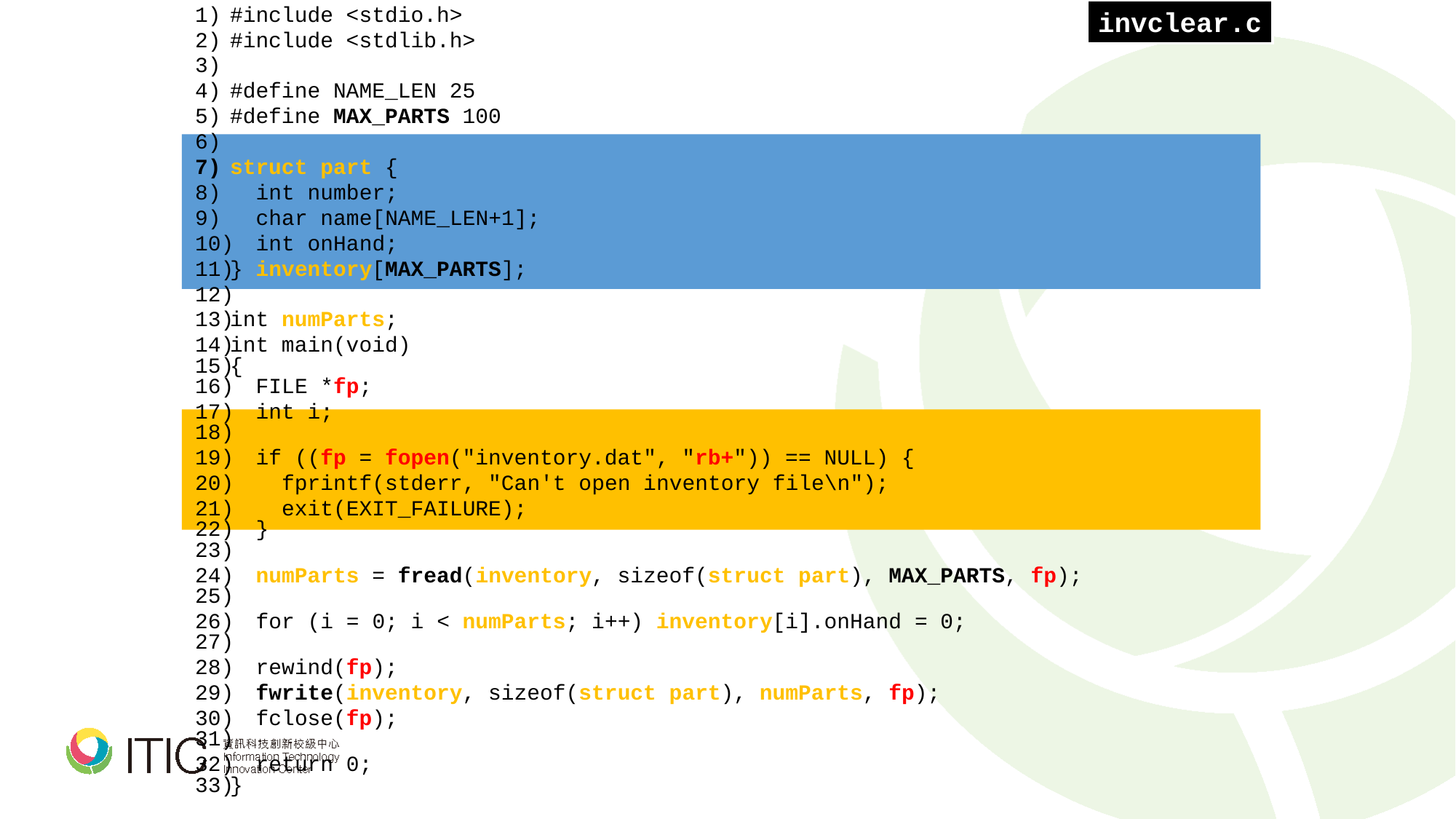

#include <stdio.h>
#include <stdlib.h>

#define NAME_LEN 25
#define MAX_PARTS 100

struct part {
  int number;
  char name[NAME_LEN+1];
  int onHand;
} inventory[MAX_PARTS];

int numParts;
int main(void)
{
  FILE *fp;
  int i;

  if ((fp = fopen("inventory.dat", "rb+")) == NULL) {
    fprintf(stderr, "Can't open inventory file\n");
    exit(EXIT_FAILURE);
  }

  numParts = fread(inventory, sizeof(struct part), MAX_PARTS, fp);

  for (i = 0; i < numParts; i++) inventory[i].onHand = 0;

  rewind(fp);
  fwrite(inventory, sizeof(struct part), numParts, fp);
  fclose(fp);

  return 0;
}

invclear.c